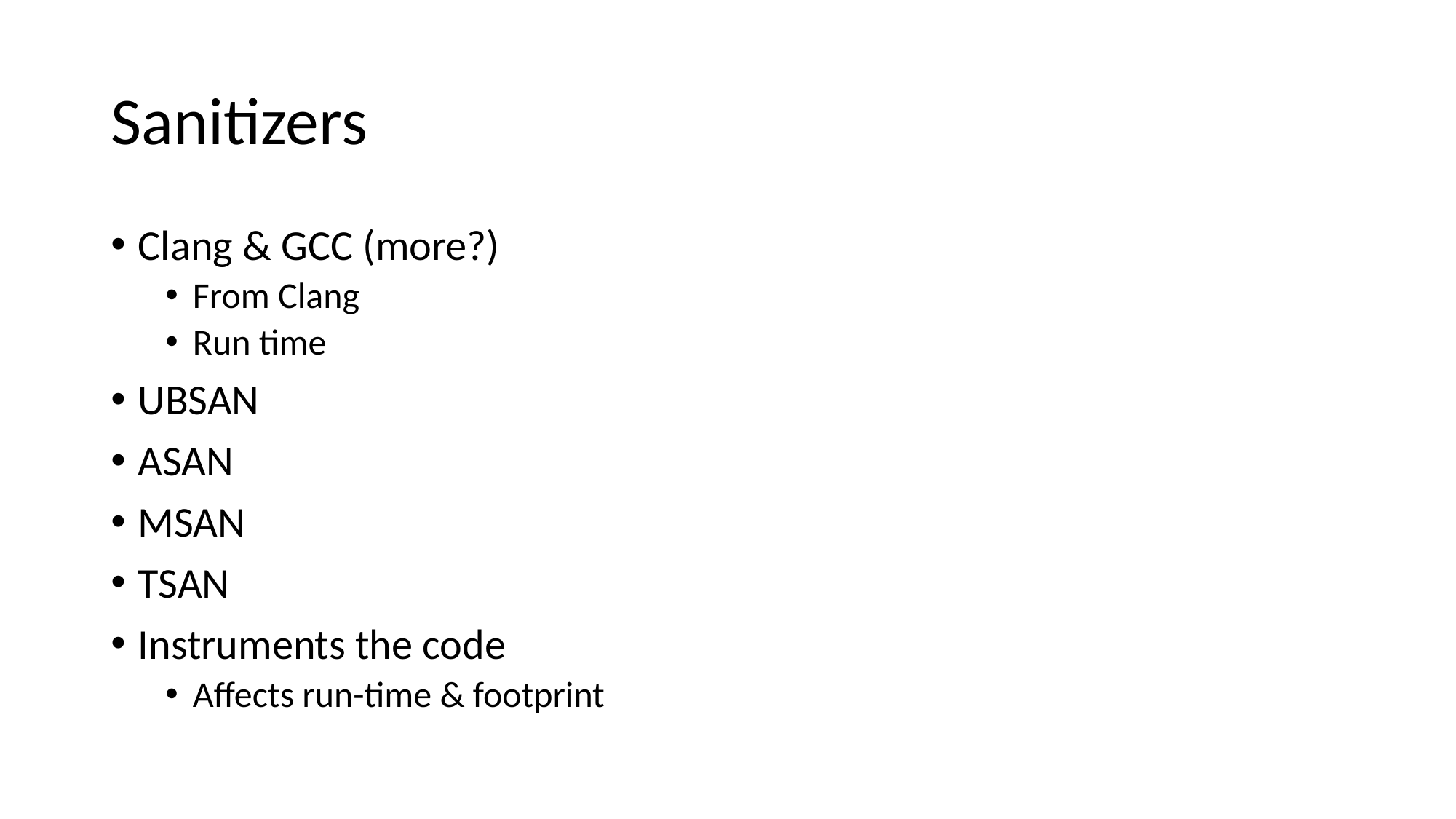

# Sanitizers
Clang & GCC (more?)
From Clang
Run time
UBSAN
ASAN
MSAN
TSAN
Instruments the code
Affects run-time & footprint